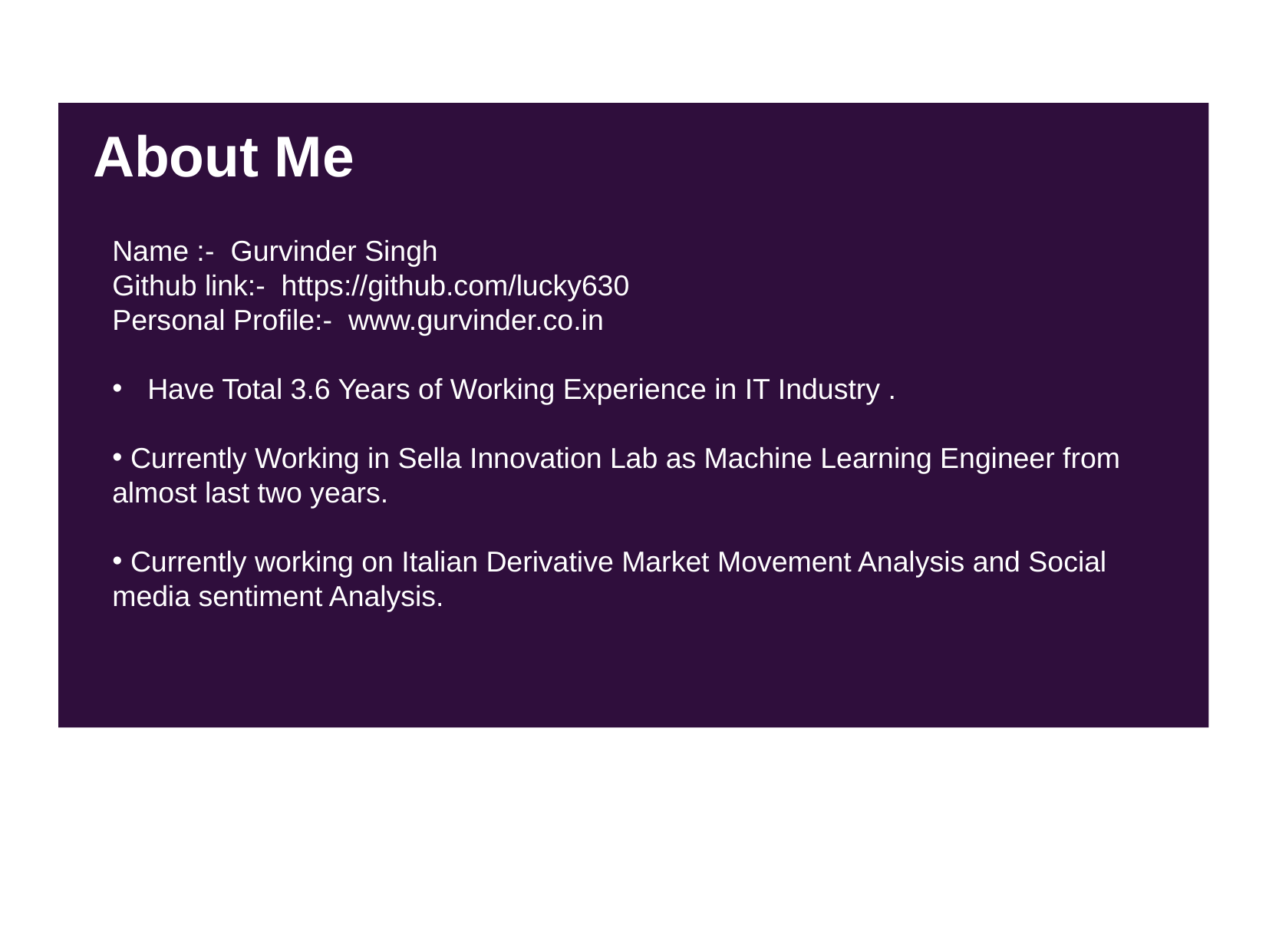

About Me

Name :-  Gurvinder Singh
Github link:-  https://github.com/lucky630
Personal Profile:-  www.gurvinder.co.in

 Have Total 3.6 Years of Working Experience in IT Industry .

 Currently Working in Sella Innovation Lab as Machine Learning Engineer from almost last two years.

 Currently working on Italian Derivative Market Movement Analysis and Social media sentiment Analysis.